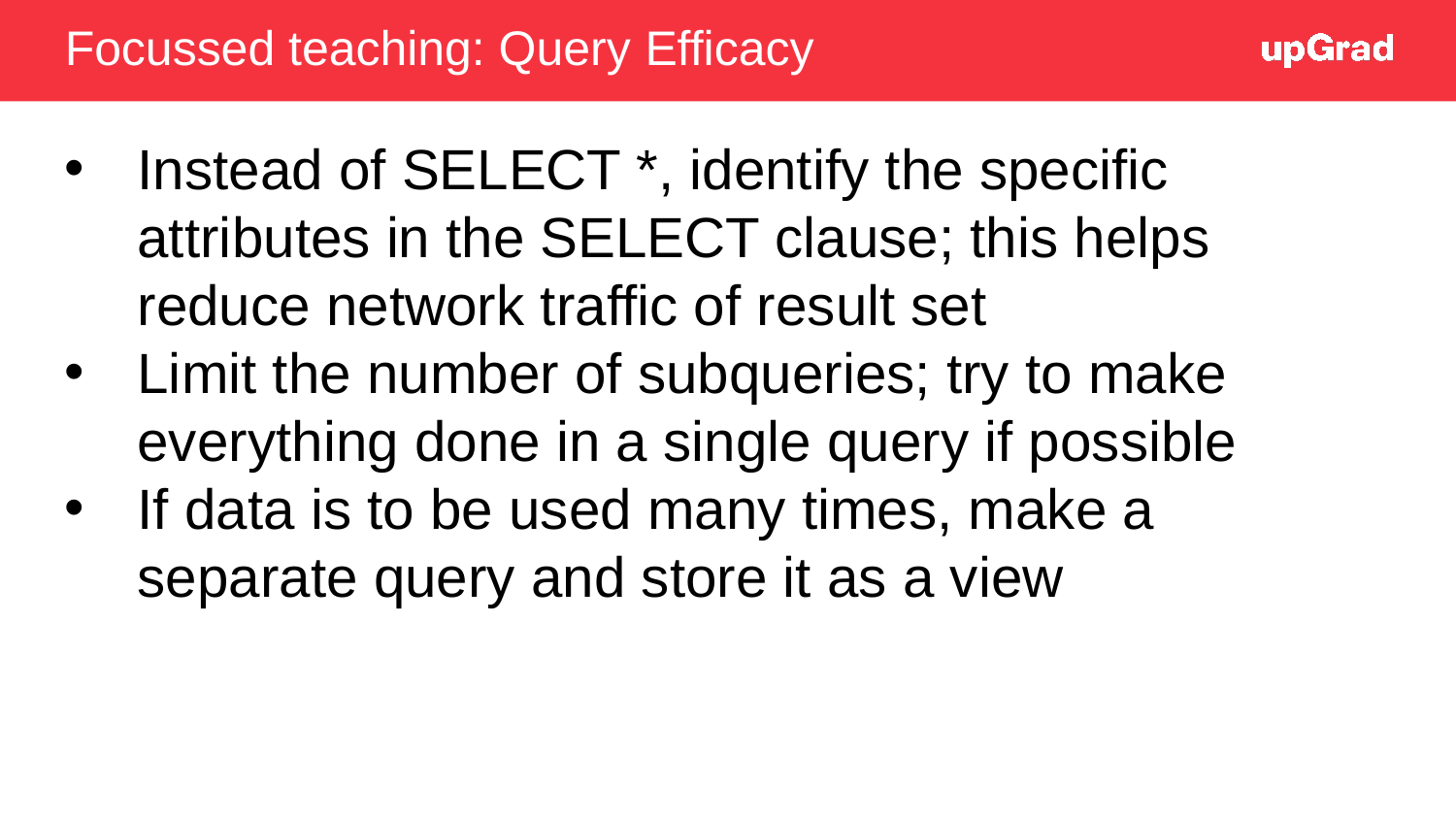

# Focussed teaching: Query Efficacy
Instead of SELECT *, identify the specific attributes in the SELECT clause; this helps reduce network traffic of result set
Limit the number of subqueries; try to make everything done in a single query if possible
If data is to be used many times, make a separate query and store it as a view